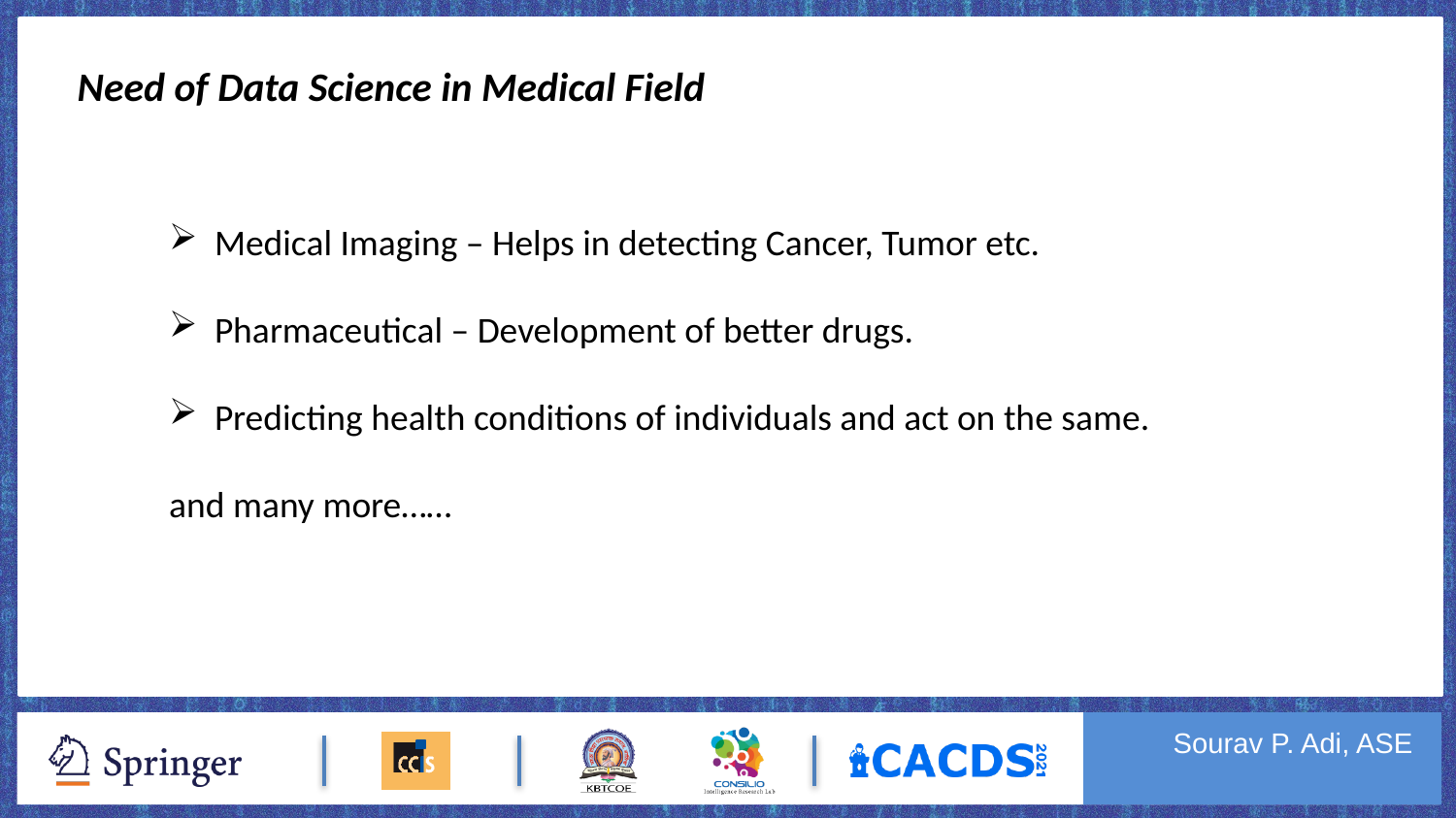

Need of Data Science in Medical Field

Medical Imaging – Helps in detecting Cancer, Tumor etc.

Pharmaceutical – Development of better drugs.

Predicting health conditions of individuals and act on the same.

and many more……
Sourav P. Adi, ASE